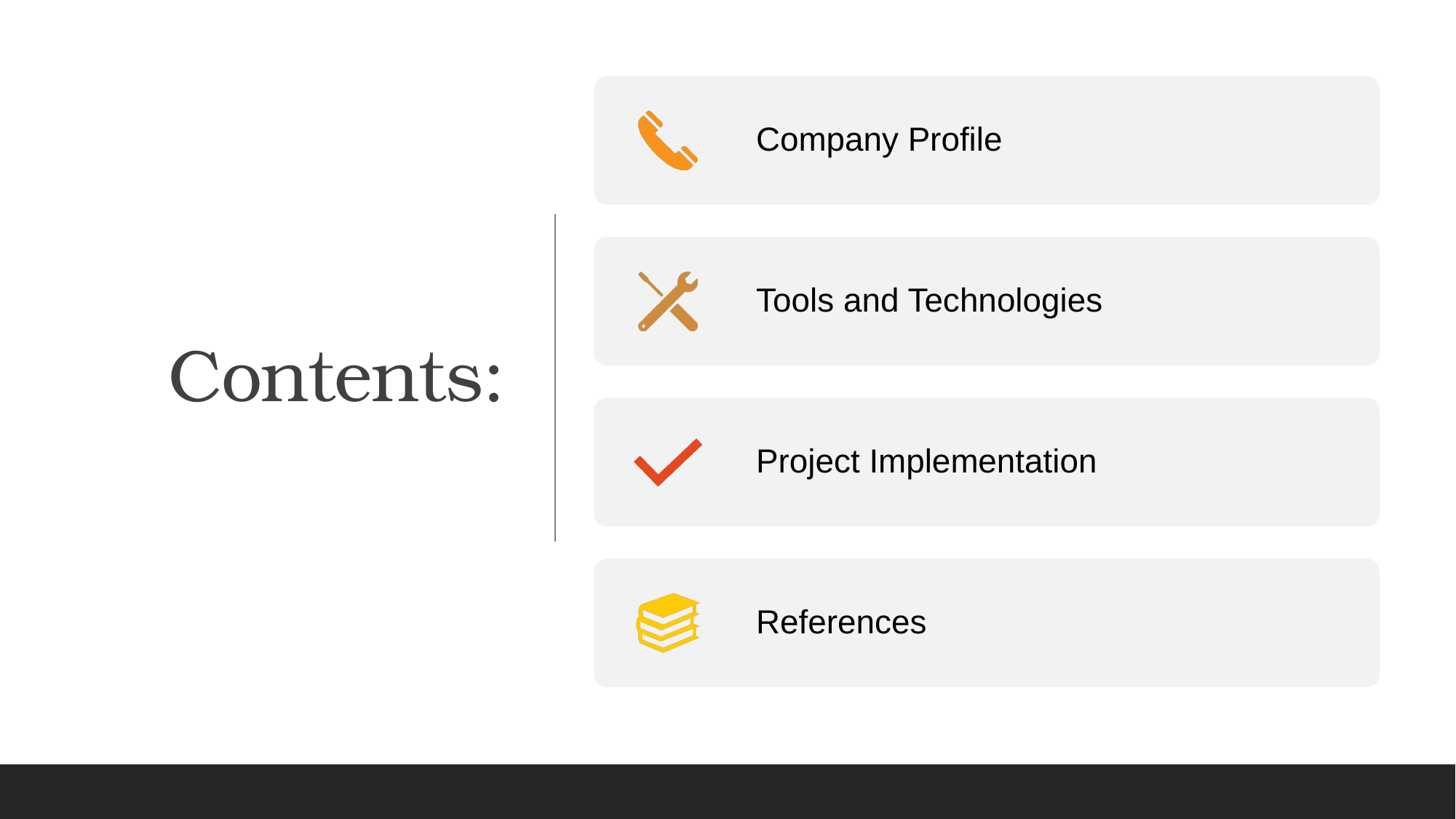

Contents:
Company Profile
Tools and Technologies
Project Implementation
References